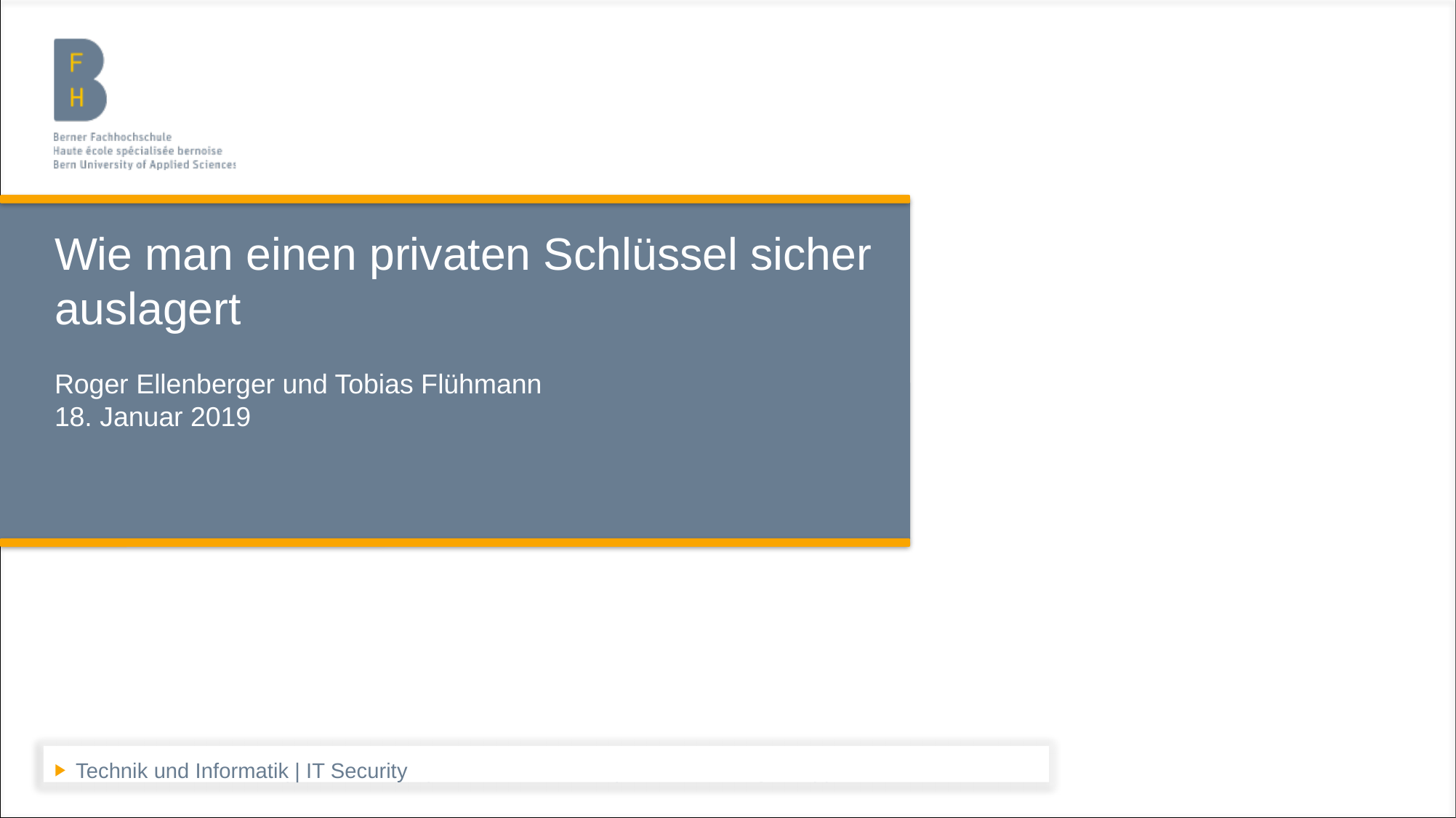

# Wie man einen privaten Schlüssel sicher auslagert
Roger Ellenberger und Tobias Flühmann
18. Januar 2019
Technik und Informatik | IT Security